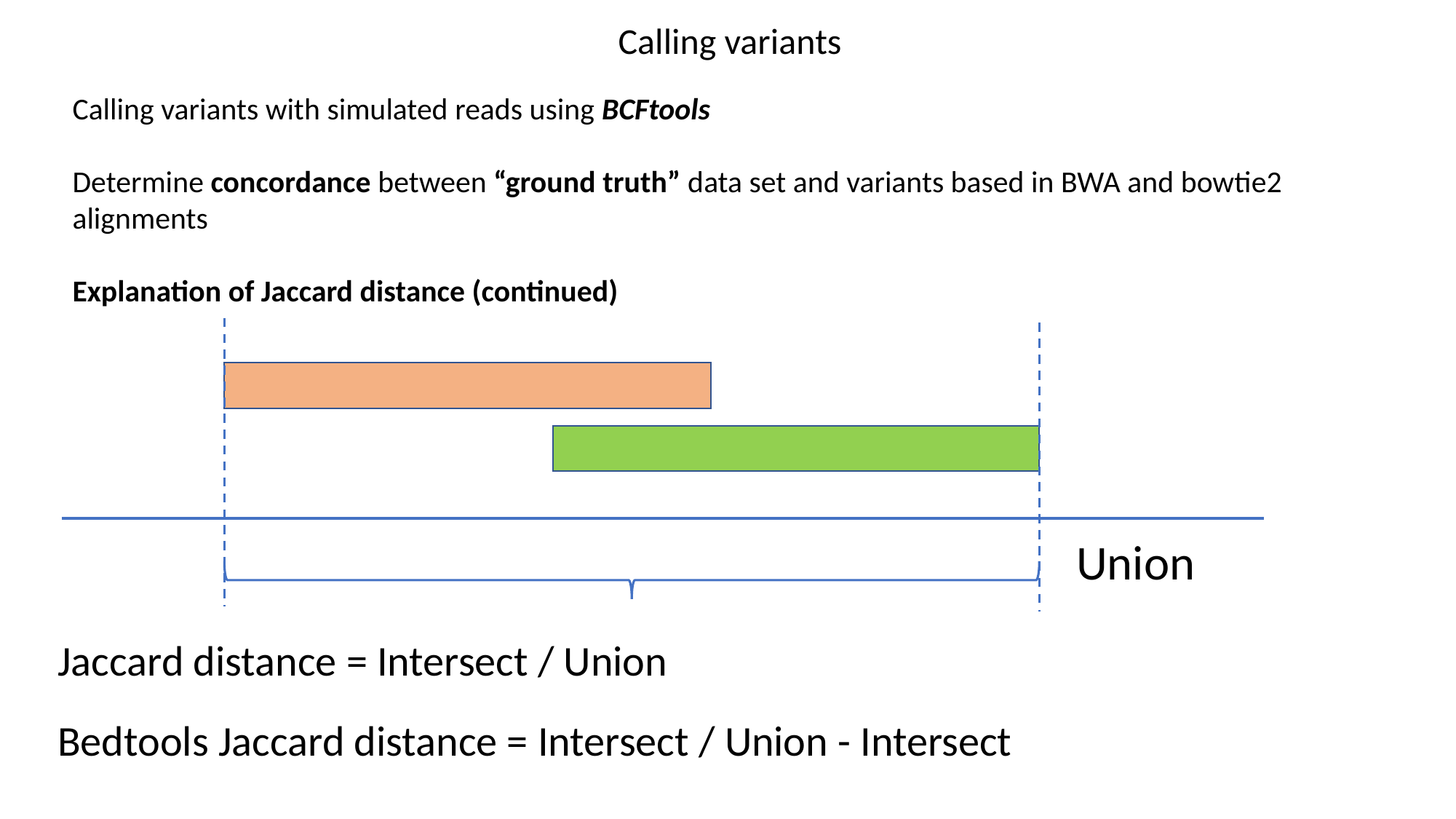

Calling variants
Calling variants with simulated reads using BCFtools

Determine concordance between “ground truth” data set and variants based in BWA and bowtie2 alignments

Explanation of Jaccard distance (continued)

Union
Jaccard distance = Intersect / Union

Bedtools Jaccard distance = Intersect / Union - Intersect